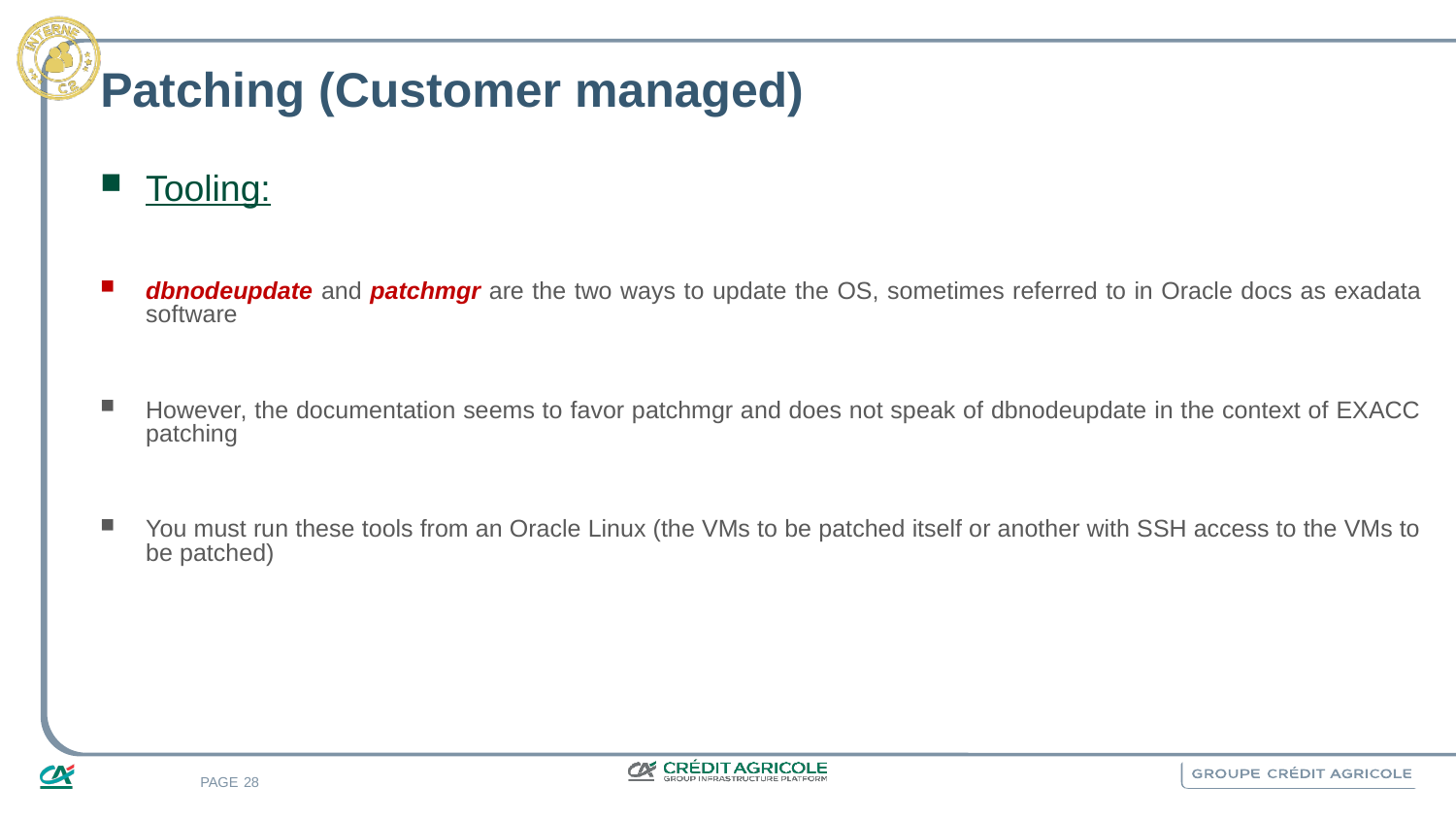

# Patching (Customer managed)
Tooling:

dbnodeupdate and patchmgr are the two ways to update the OS, sometimes referred to in Oracle docs as exadata software

However, the documentation seems to favor patchmgr and does not speak of dbnodeupdate in the context of EXACC patching

You must run these tools from an Oracle Linux (the VMs to be patched itself or another with SSH access to the VMs to be patched)

28